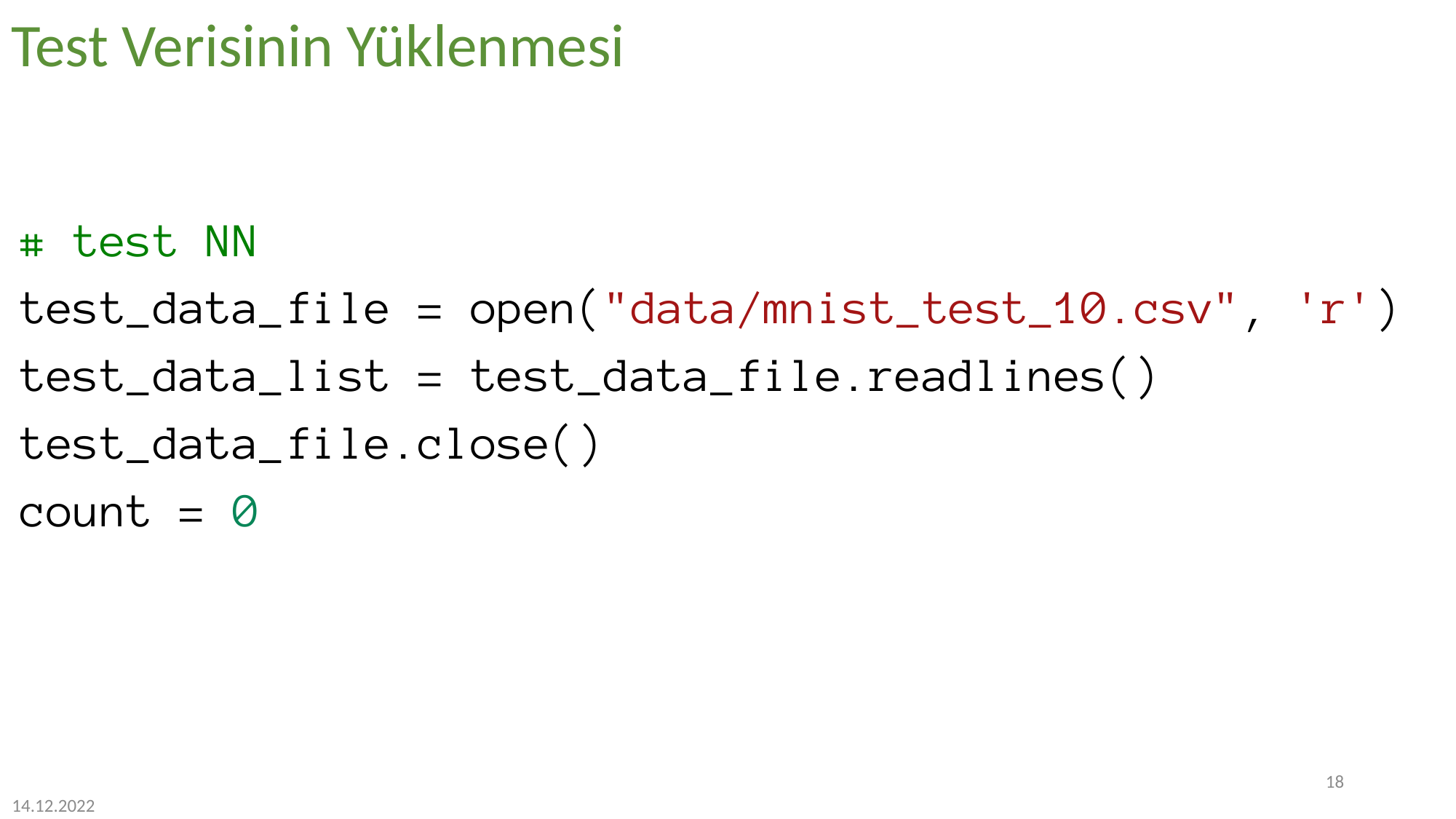

# Test Verisinin Yüklenmesi
# test NN
test_data_file = open("data/mnist_test_10.csv", 'r')
test_data_list = test_data_file.readlines()
test_data_file.close()
count = 0

18
14.12.2022